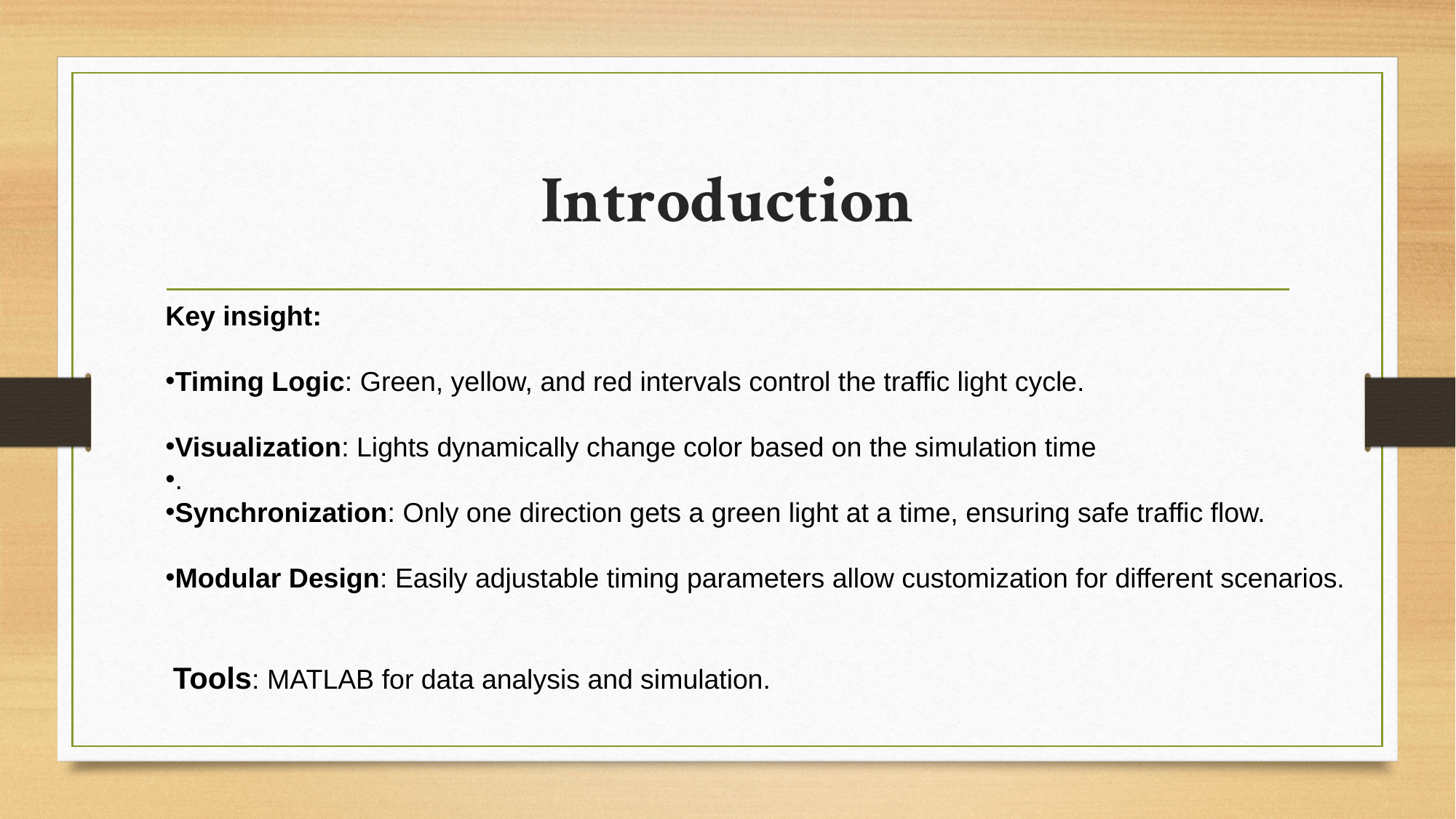

# Introduction
Key insight:

Timing Logic: Green, yellow, and red intervals control the traffic light cycle.

Visualization: Lights dynamically change color based on the simulation time
.
Synchronization: Only one direction gets a green light at a time, ensuring safe traffic flow.

Modular Design: Easily adjustable timing parameters allow customization for different scenarios.

 Tools: MATLAB for data analysis and simulation.